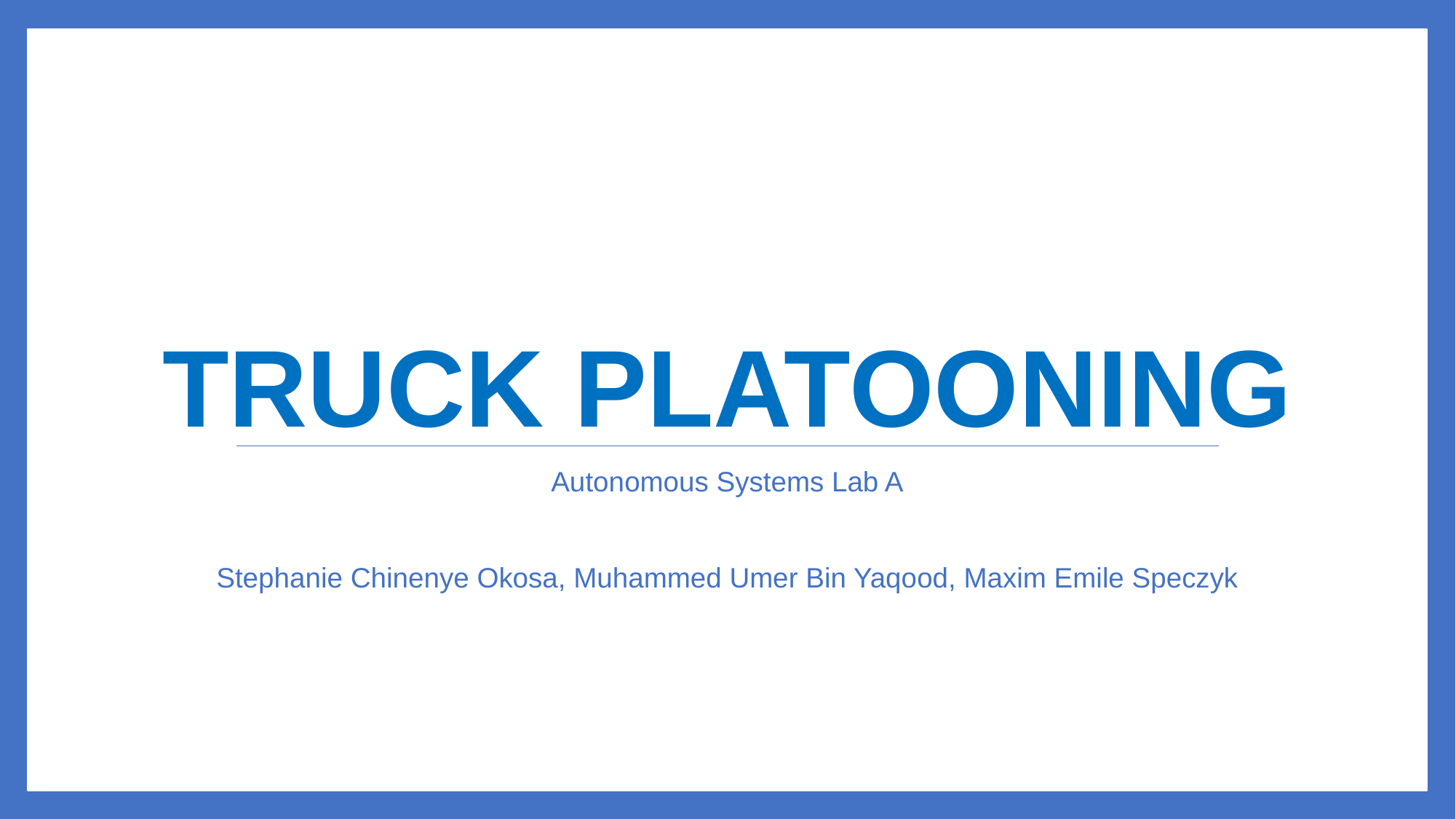

# Truck Platooning
Autonomous Systems Lab A

Stephanie Chinenye Okosa, Muhammed Umer Bin Yaqood, Maxim Emile Speczyk